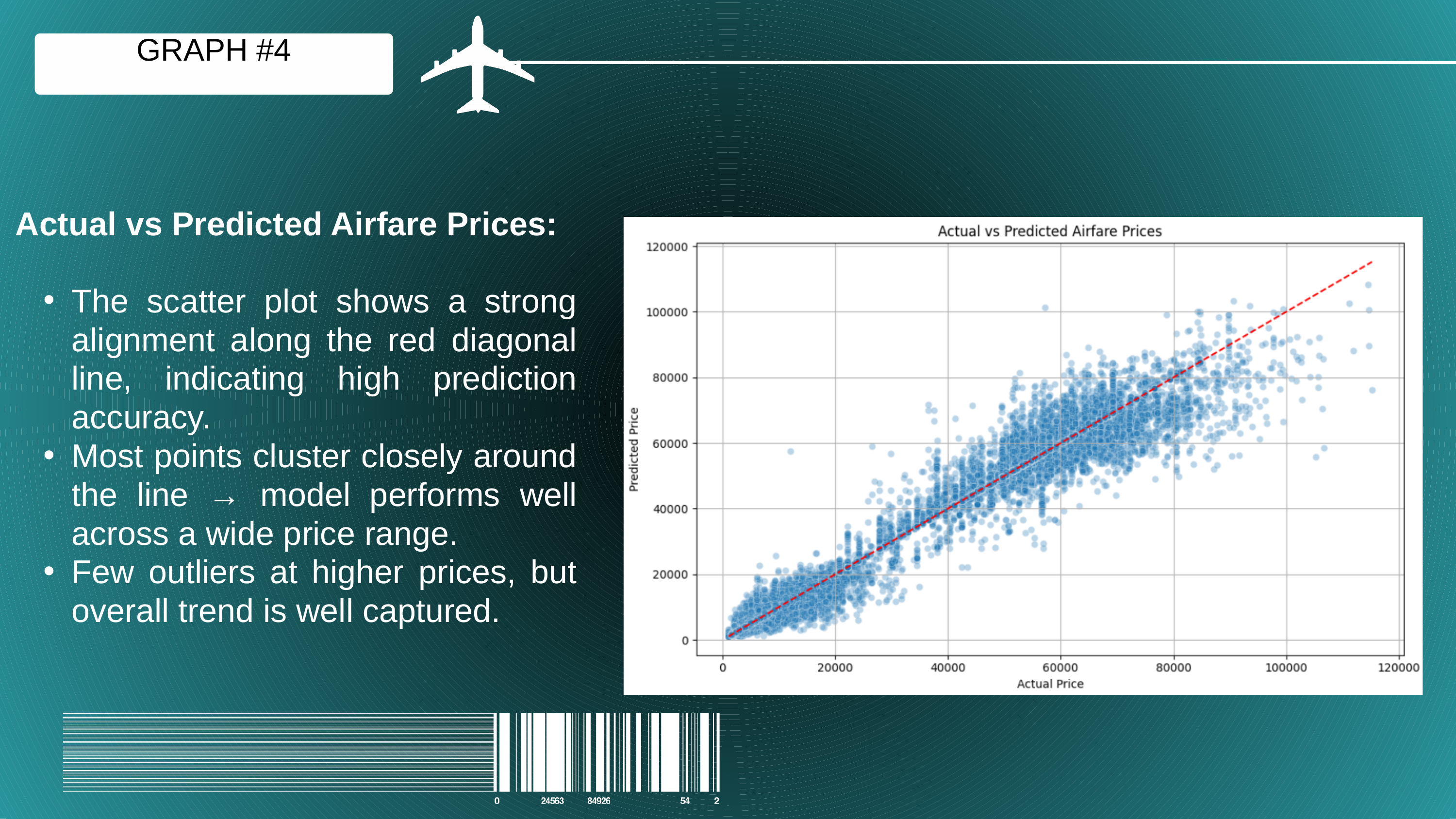

GRAPH #4

Actual vs Predicted Airfare Prices:

The scatter plot shows a strong alignment along the red diagonal line, indicating high prediction accuracy.
Most points cluster closely around the line → model performs well across a wide price range.
Few outliers at higher prices, but overall trend is well captured.